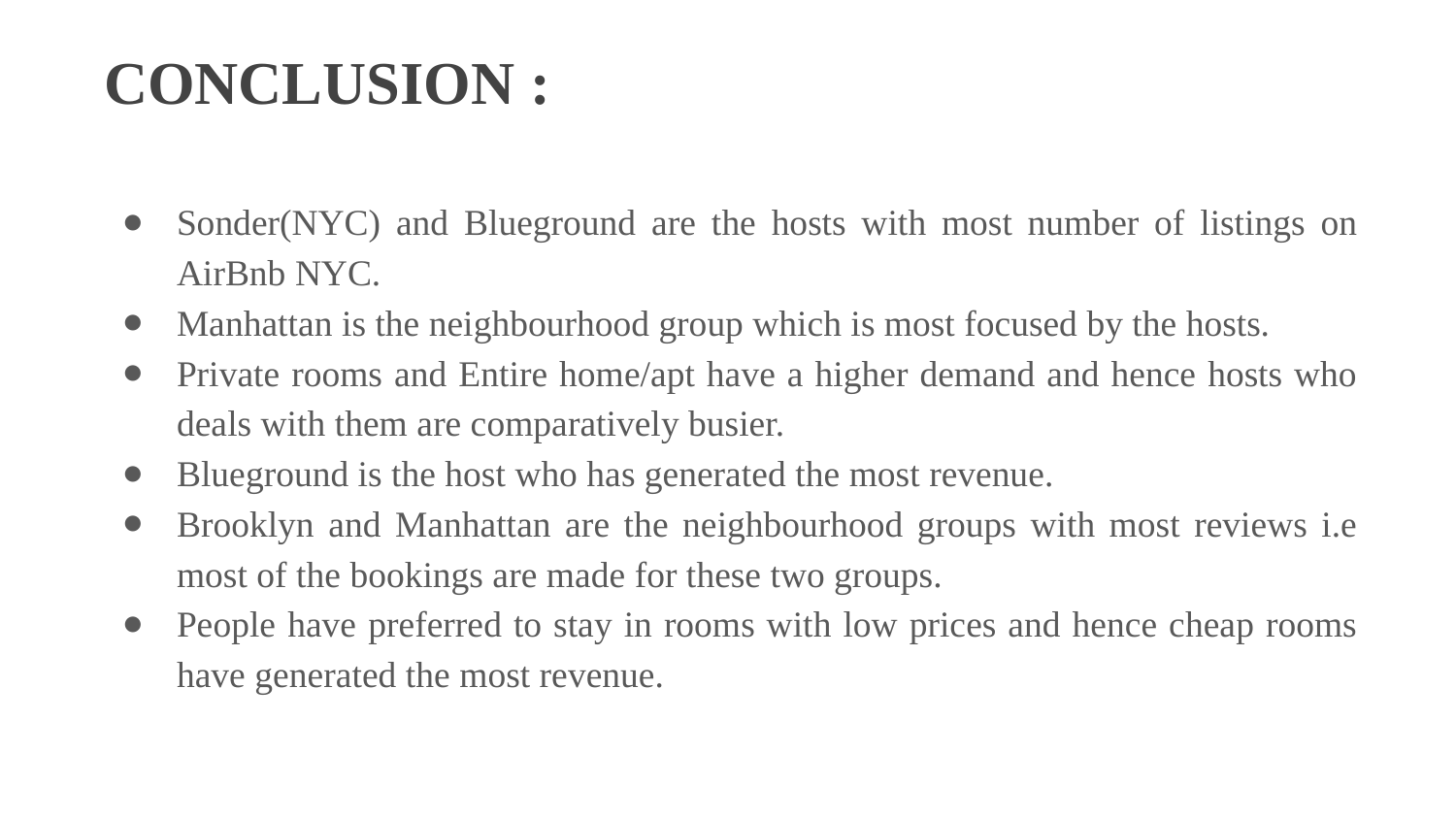

# CONCLUSION :
Sonder(NYC) and Blueground are the hosts with most number of listings on AirBnb NYC.
Manhattan is the neighbourhood group which is most focused by the hosts.
Private rooms and Entire home/apt have a higher demand and hence hosts who deals with them are comparatively busier.
Blueground is the host who has generated the most revenue.
Brooklyn and Manhattan are the neighbourhood groups with most reviews i.e most of the bookings are made for these two groups.
People have preferred to stay in rooms with low prices and hence cheap rooms have generated the most revenue.